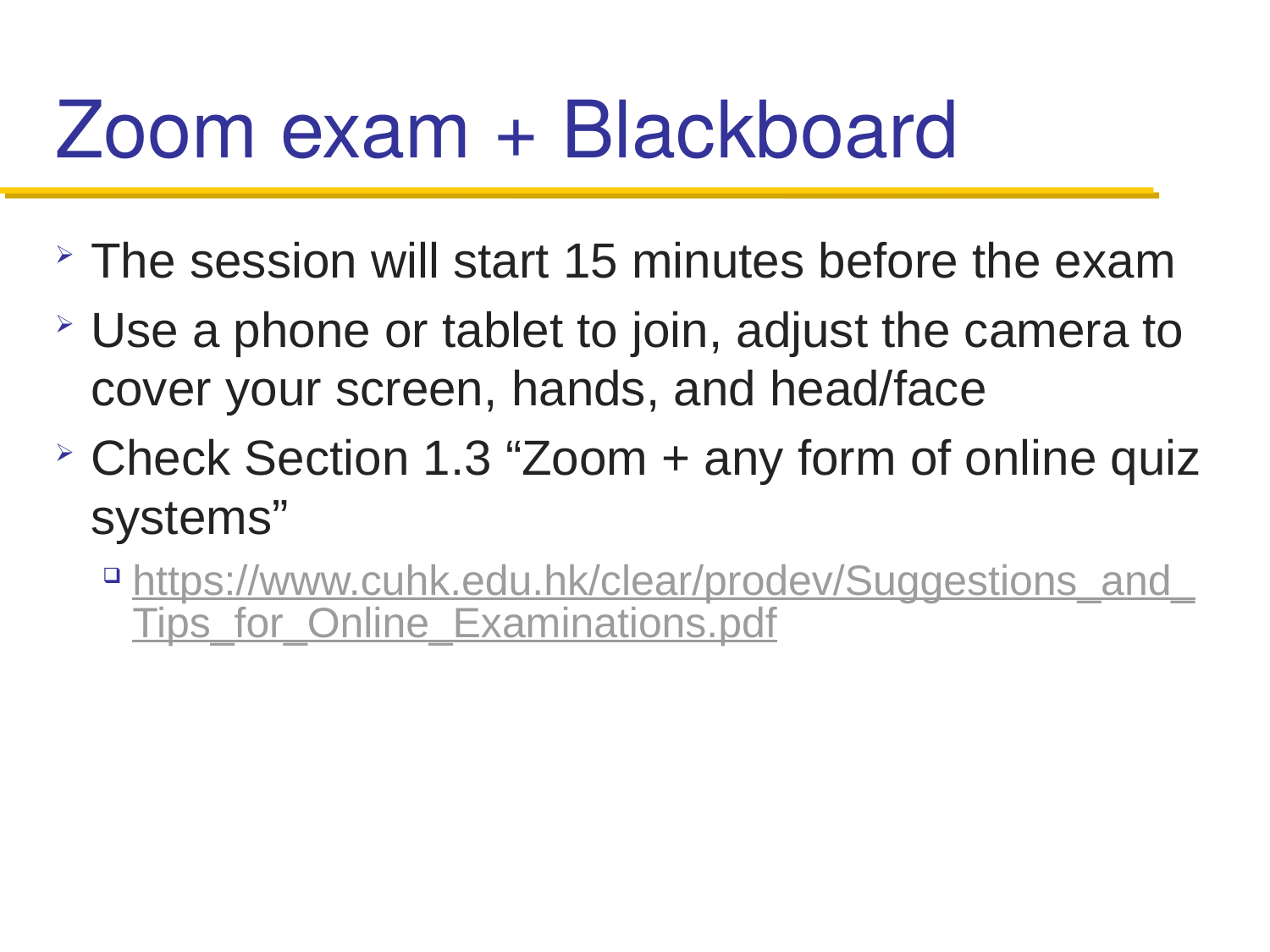

# Zoom exam + Blackboard
The session will start 15 minutes before the exam
Use a phone or tablet to join, adjust the camera to cover your screen, hands, and head/face
Check Section 1.3 “Zoom + any form of online quiz systems”
https://www.cuhk.edu.hk/clear/prodev/Suggestions_and_Tips_for_Online_Examinations.pdf